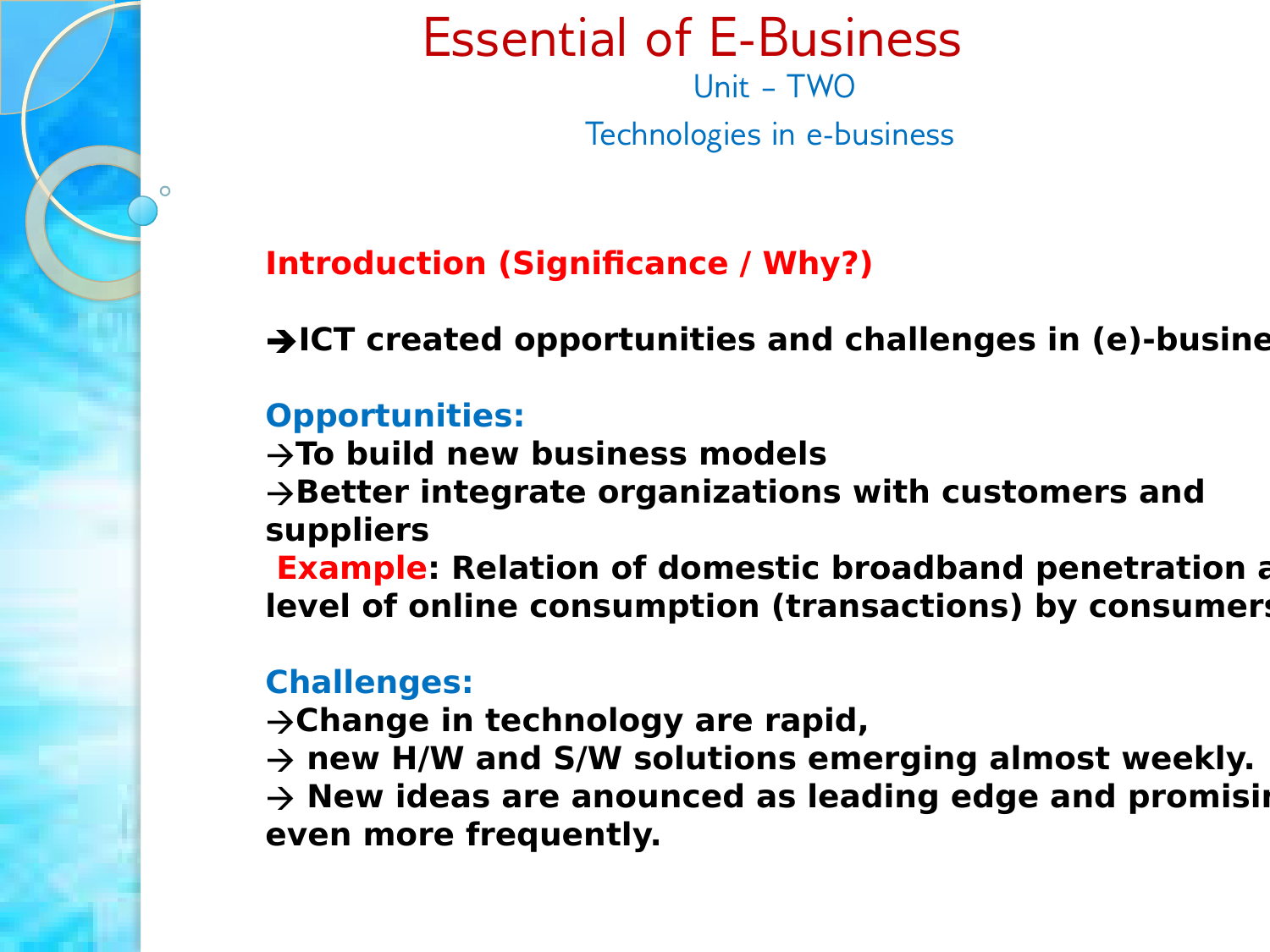

Essential of E-Business

Unit – TWO
Technologies in e-business
Introduction (Significance / Why?)

ICT created opportunities and challenges in (e)-business.

Opportunities:
To build new business models
Better integrate organizations with customers and suppliers
 Example: Relation of domestic broadband penetration and level of online consumption (transactions) by consumers

Challenges:
Change in technology are rapid,
 new H/W and S/W solutions emerging almost weekly.
 New ideas are anounced as leading edge and promising even more frequently.